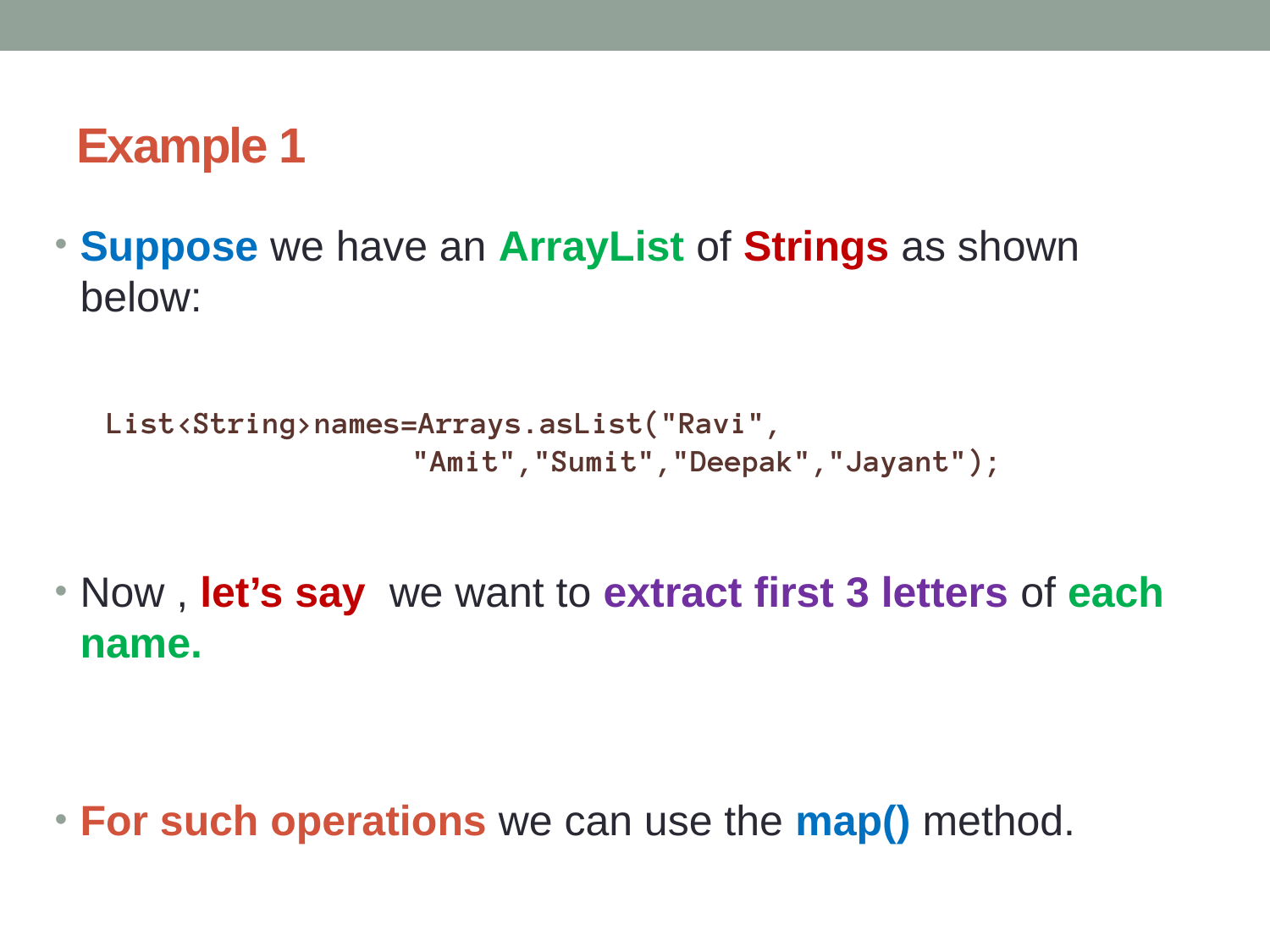

# Example 1
Suppose we have an ArrayList of Strings as shown below:

Now , let’s say  we want to extract first 3 letters of each name.

For such operations we can use the map() method.

 List<String>names=Arrays.asList("Ravi",
		    "Amit","Sumit","Deepak","Jayant");